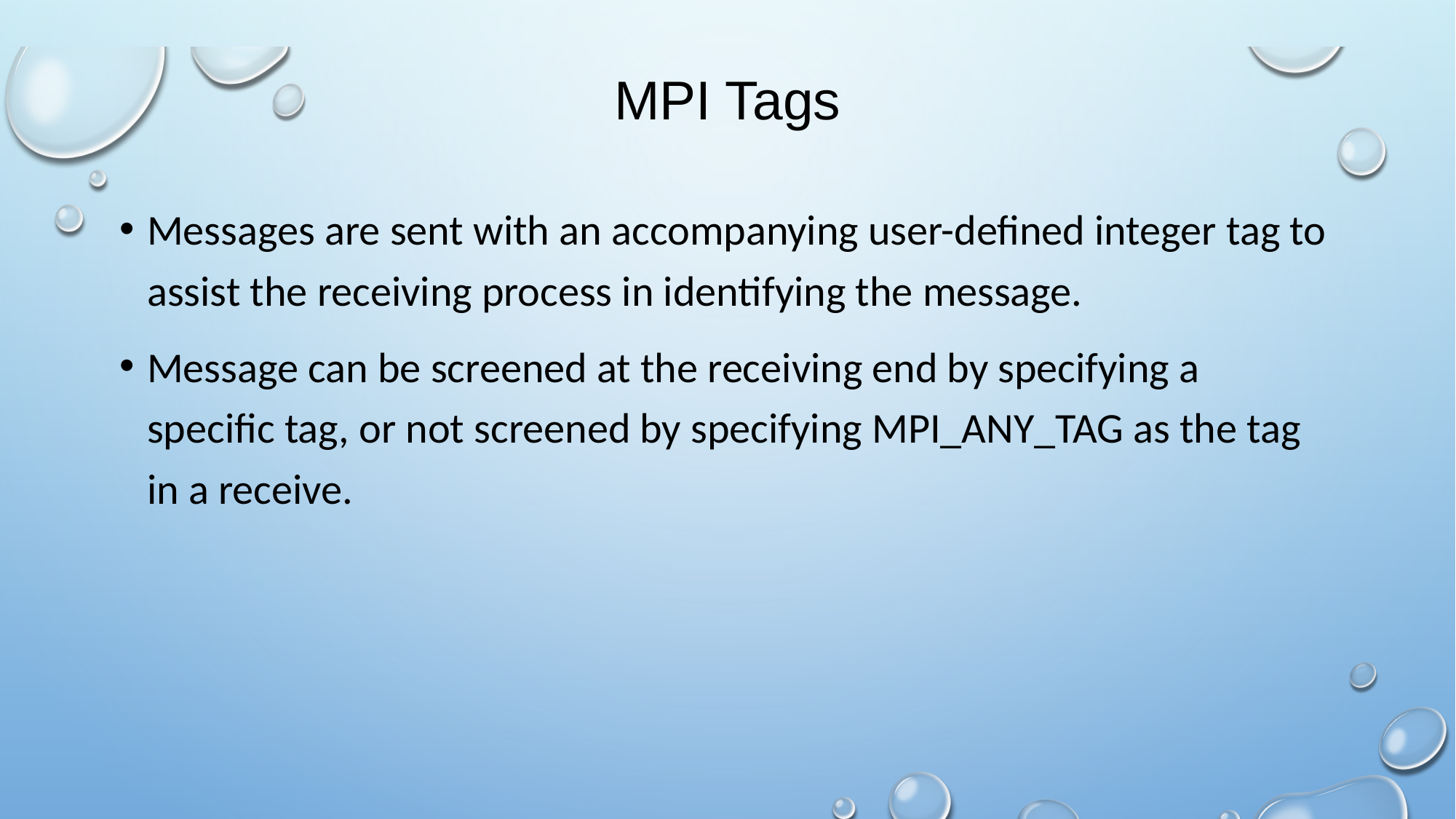

# MPI Tags
Messages are sent with an accompanying user-defined integer tag to assist the receiving process in identifying the message.
Message can be screened at the receiving end by specifying a specific tag, or not screened by specifying MPI_ANY_TAG as the tag in a receive.